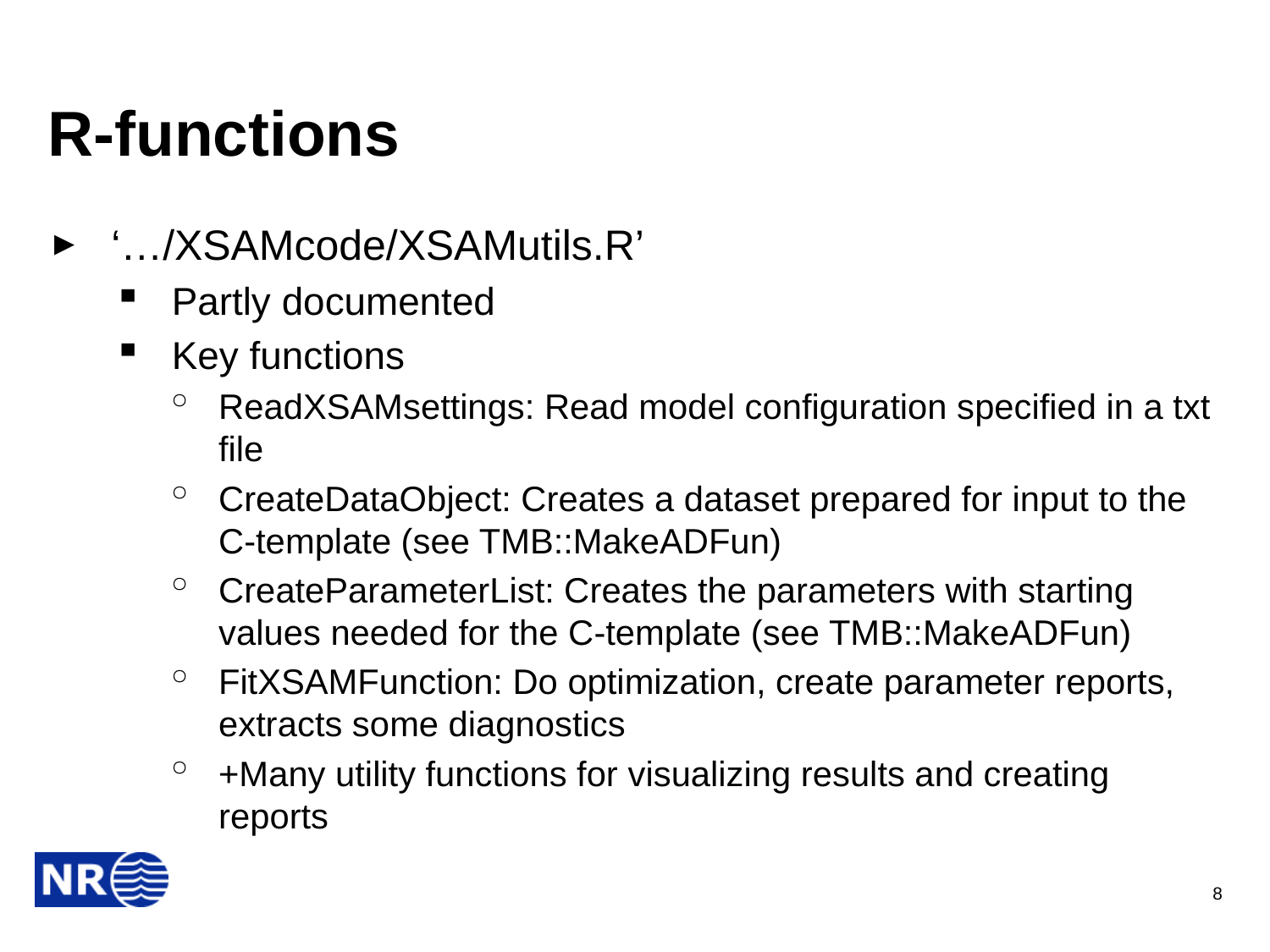

# R-functions
‘…/XSAMcode/XSAMutils.R’
Partly documented
Key functions
ReadXSAMsettings: Read model configuration specified in a txt file
CreateDataObject: Creates a dataset prepared for input to the C-template (see TMB::MakeADFun)
CreateParameterList: Creates the parameters with starting values needed for the C-template (see TMB::MakeADFun)
FitXSAMFunction: Do optimization, create parameter reports, extracts some diagnostics
+Many utility functions for visualizing results and creating reports

8